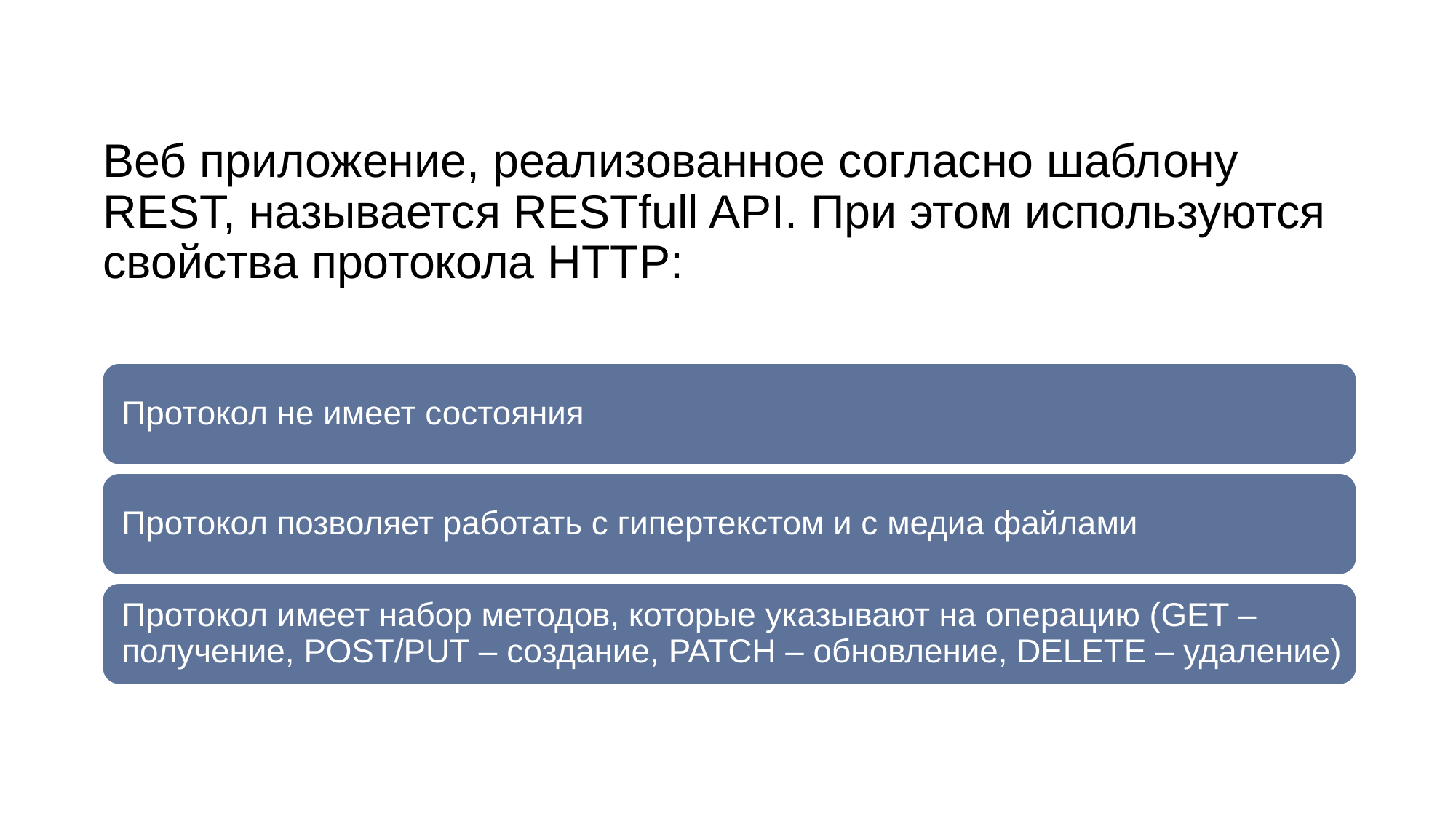

# Веб приложение, реализованное согласно шаблону REST, называется RESTfull API. При этом используются свойства протокола HTTP:
Протокол не имеет состояния
Протокол позволяет работать с гипертекстом и с медиа файлами
Протокол имеет набор методов, которые указывают на операцию (GET – получение, POST/PUT – создание, PATCH – обновление, DELETE – удаление)